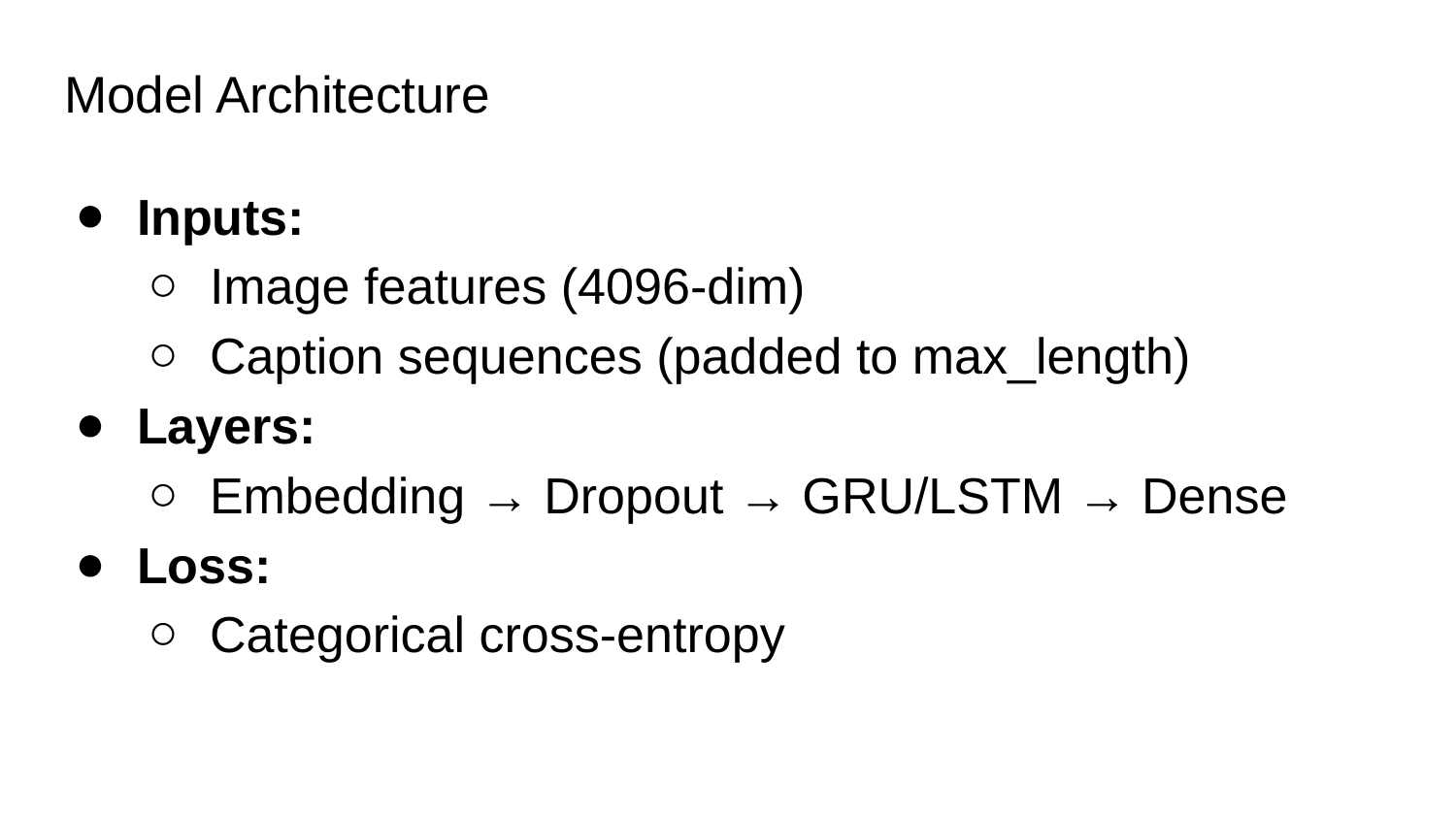

# Model Architecture
Inputs:
Image features (4096-dim)
Caption sequences (padded to max_length)
Layers:
Embedding → Dropout → GRU/LSTM → Dense
Loss:
Categorical cross-entropy